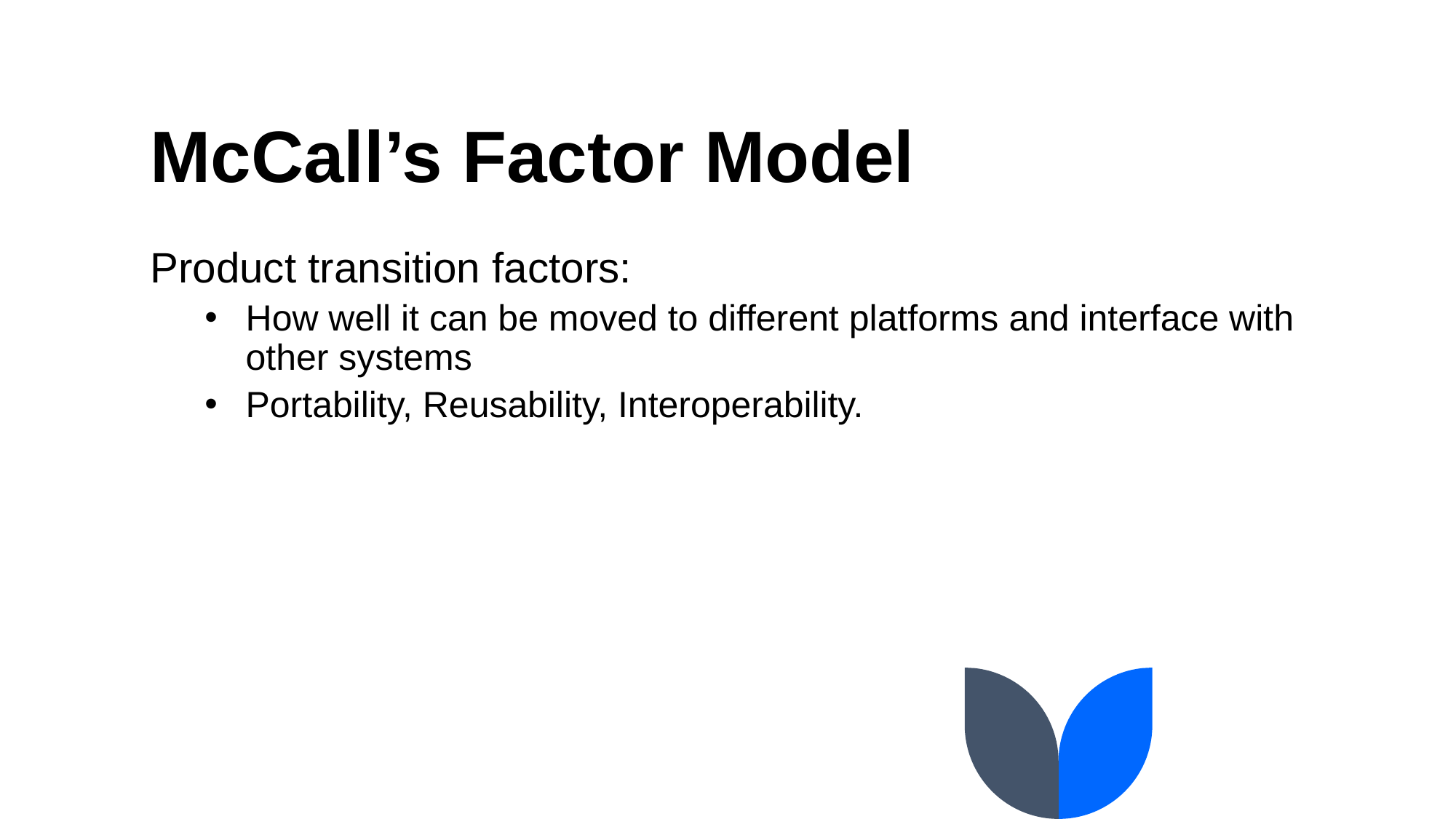

# McCall’s Factor Model
Product transition factors:
How well it can be moved to different platforms and interface with other systems
Portability, Reusability, Interoperability.
9